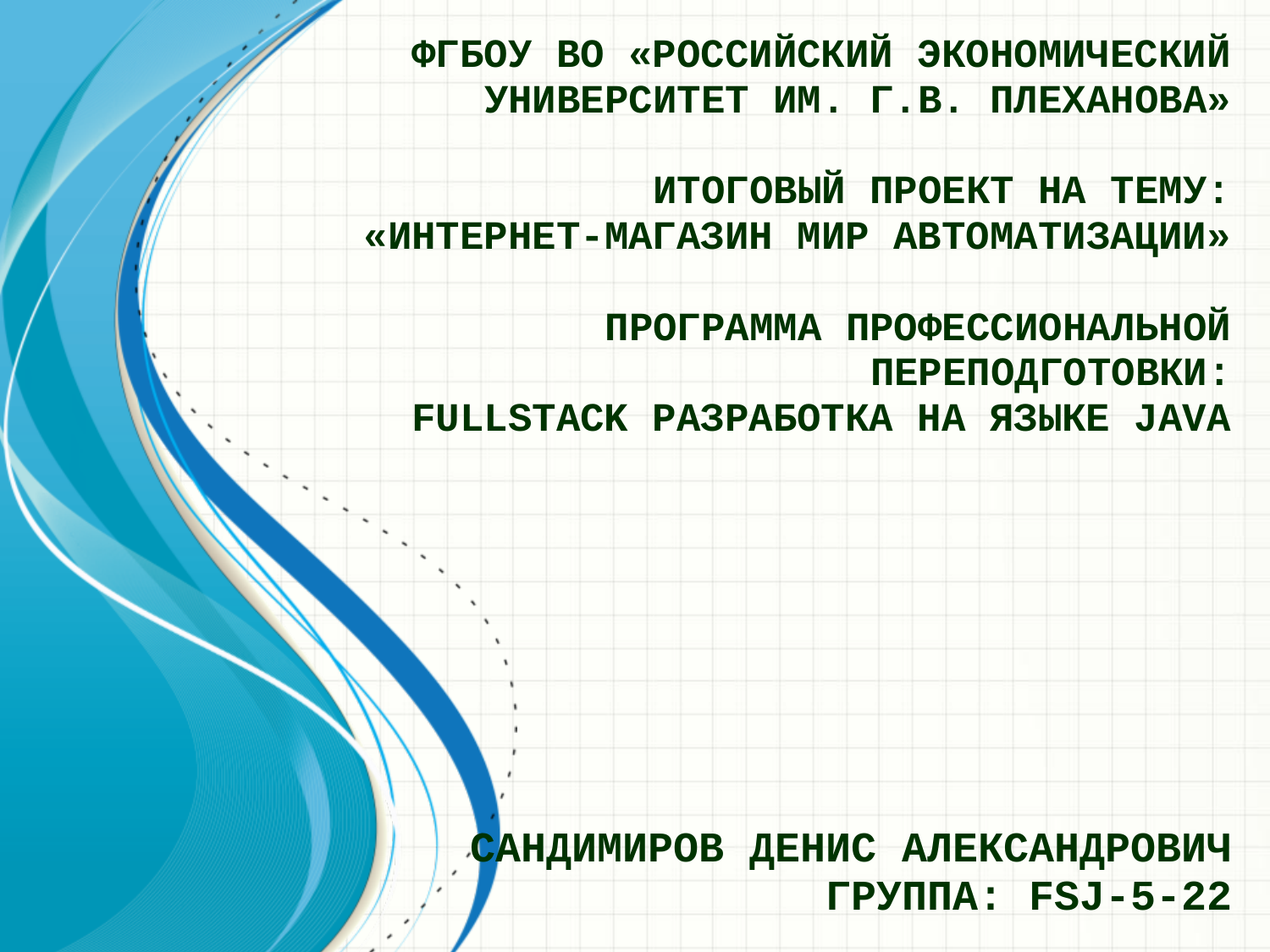

# ФГБОУ ВО «Российский экономический университет им. Г.В. Плеханова»

Итоговый проект на тему:
«Интернет-магазин МИР АВТОМАТИЗАЦИИ»

Программа профессиональной переподготовки:
Fullstack разработка на языке Java
Сандимиров Денис Александрович
Группа: FSJ-5-22